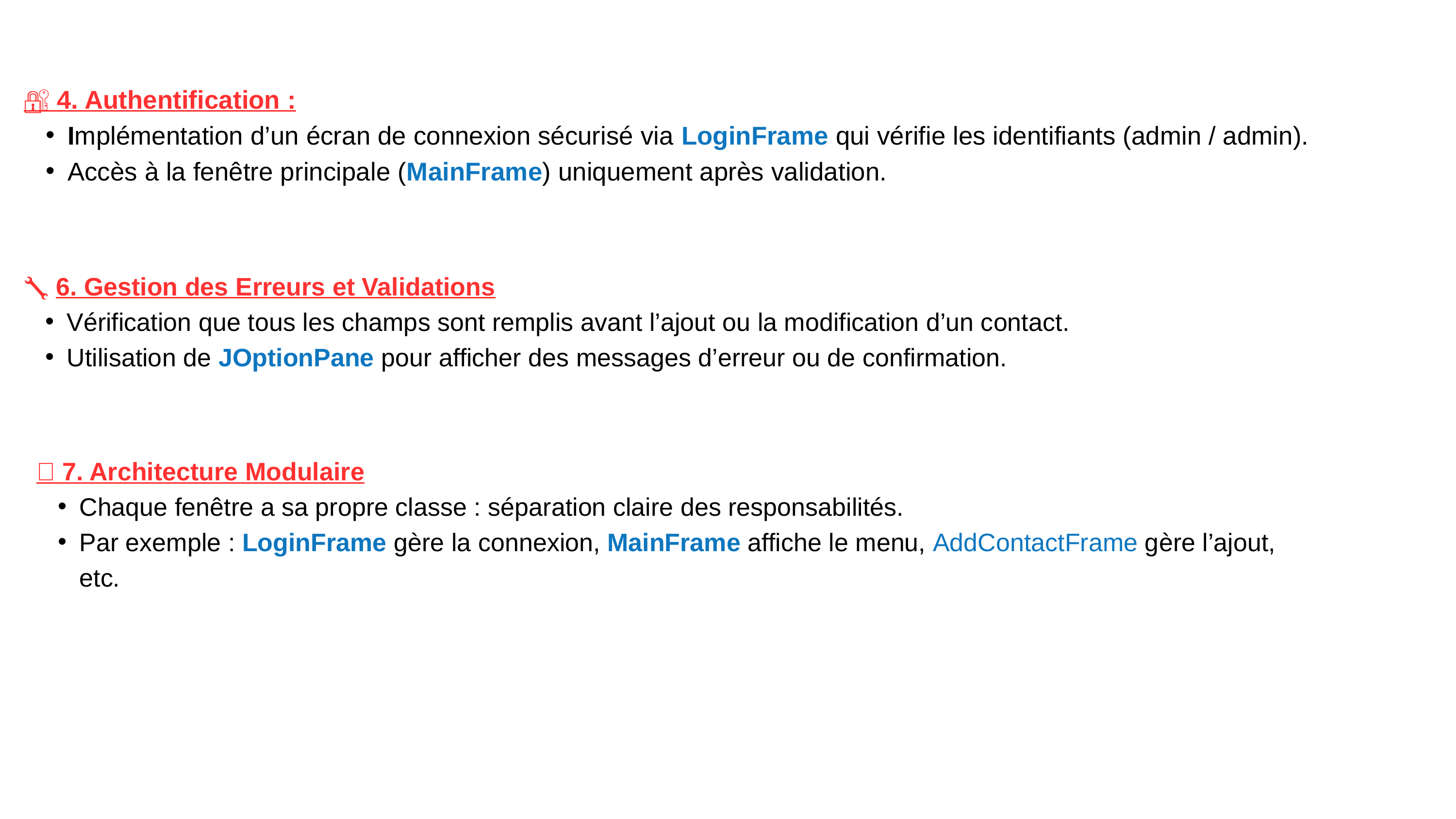

🔐 4. Authentification :
Implémentation d’un écran de connexion sécurisé via LoginFrame qui vérifie les identifiants (admin / admin).
Accès à la fenêtre principale (MainFrame) uniquement après validation.
🔧 6. Gestion des Erreurs et Validations
Vérification que tous les champs sont remplis avant l’ajout ou la modification d’un contact.
Utilisation de JOptionPane pour afficher des messages d’erreur ou de confirmation.
🧩 7. Architecture Modulaire
Chaque fenêtre a sa propre classe : séparation claire des responsabilités.
Par exemple : LoginFrame gère la connexion, MainFrame affiche le menu, AddContactFrame gère l’ajout, etc.